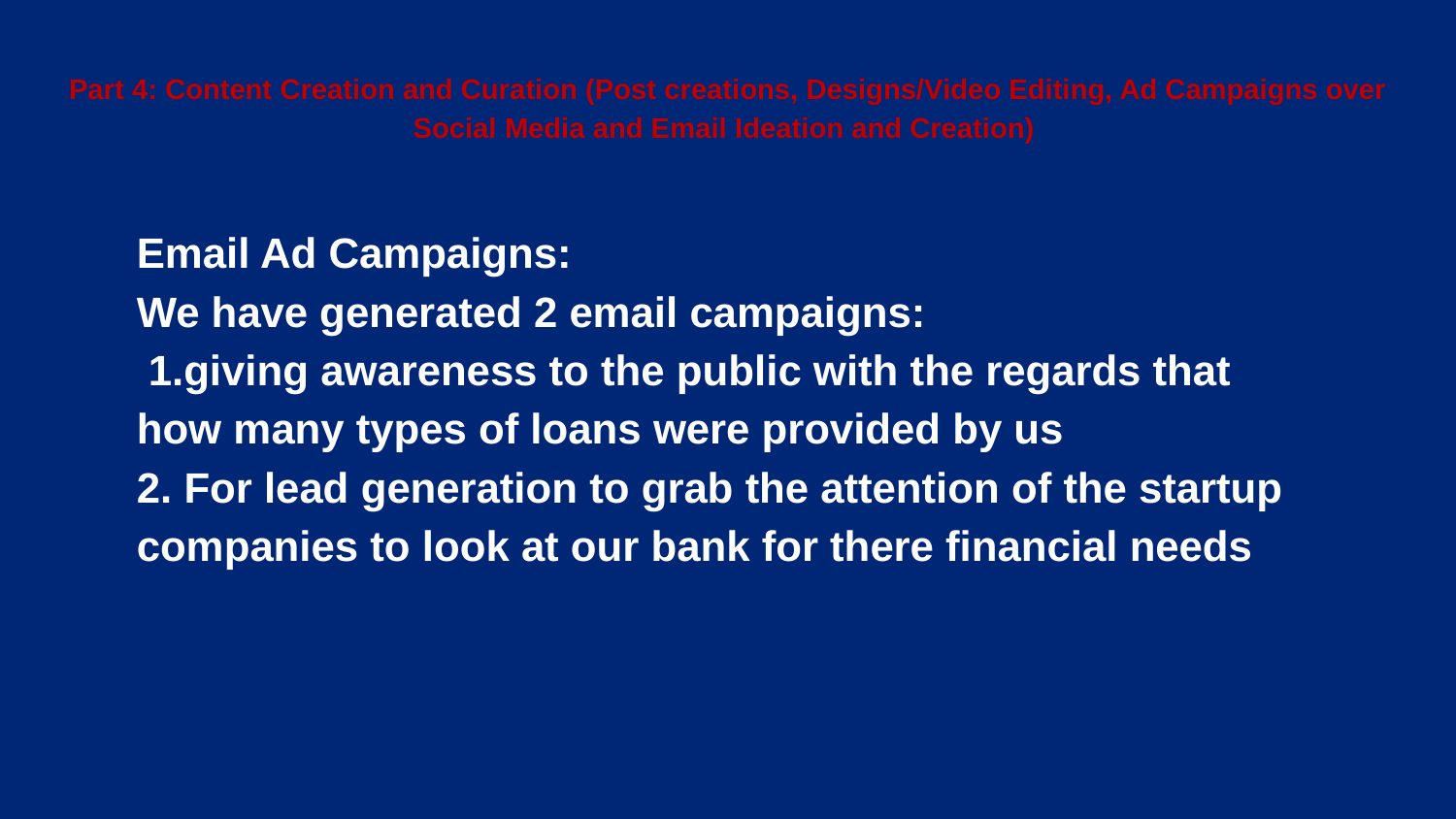

Part 4: Content Creation and Curation (Post creations, Designs/Video Editing, Ad Campaigns over Social Media and Email Ideation and Creation)
Email Ad Campaigns:
We have generated 2 email campaigns:
 1.giving awareness to the public with the regards that how many types of loans were provided by us
2. For lead generation to grab the attention of the startup companies to look at our bank for there financial needs